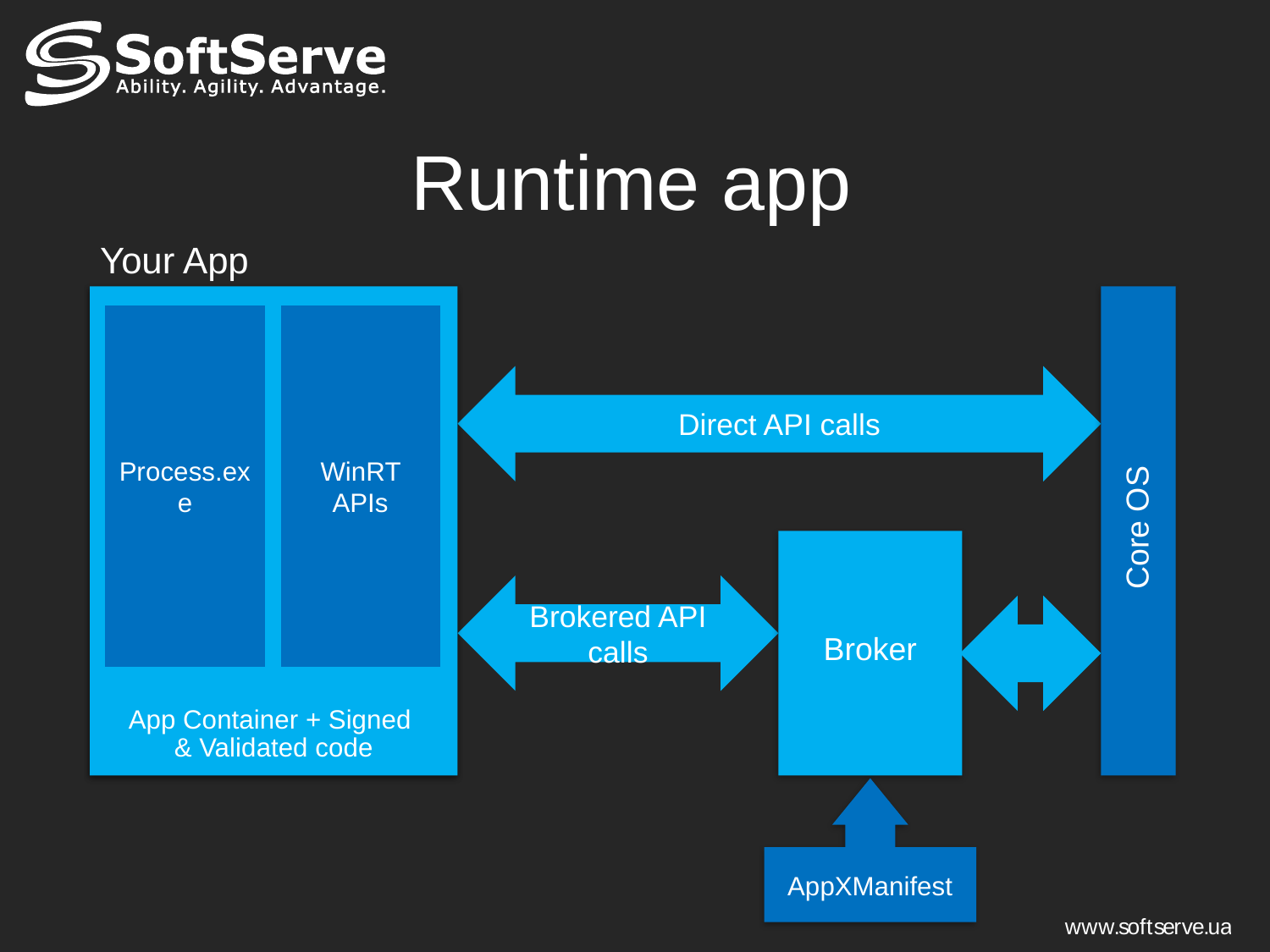

# Runtime app
Your App

App Container + Signed
& Validated code
Process.exe
WinRT APIs
Core OS
Direct API calls
Broker
Brokered API calls

AppXManifest